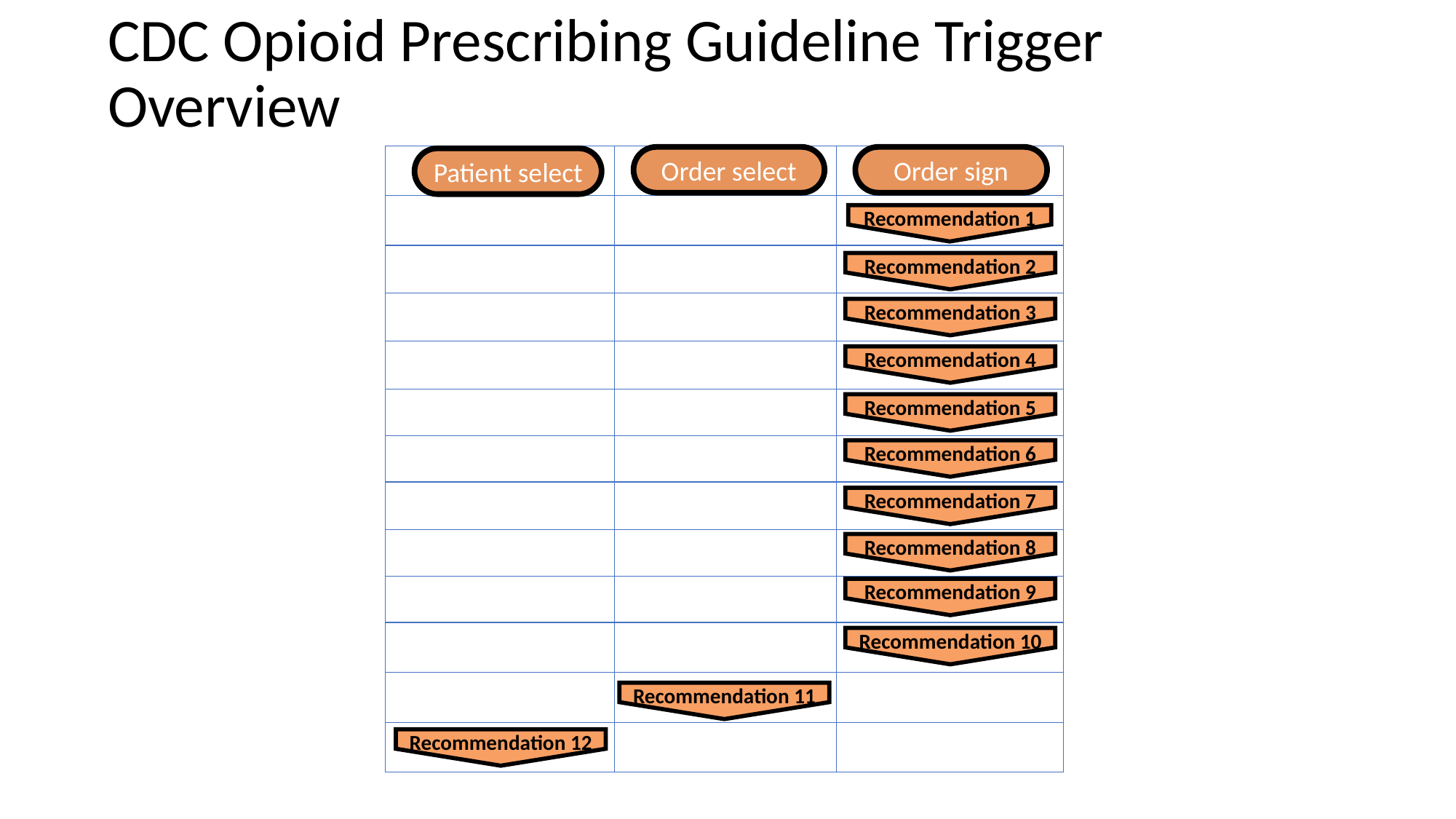

# CDC Opioid Prescribing Guideline Trigger Overview
Order select
Order sign
Patient select
Recommendation 1
Recommendation 2
Recommendation 3
Recommendation 4
Recommendation 5
Recommendation 6
Recommendation 7
Recommendation 8
Recommendation 9
Recommendation 10
Recommendation 11
Recommendation 12